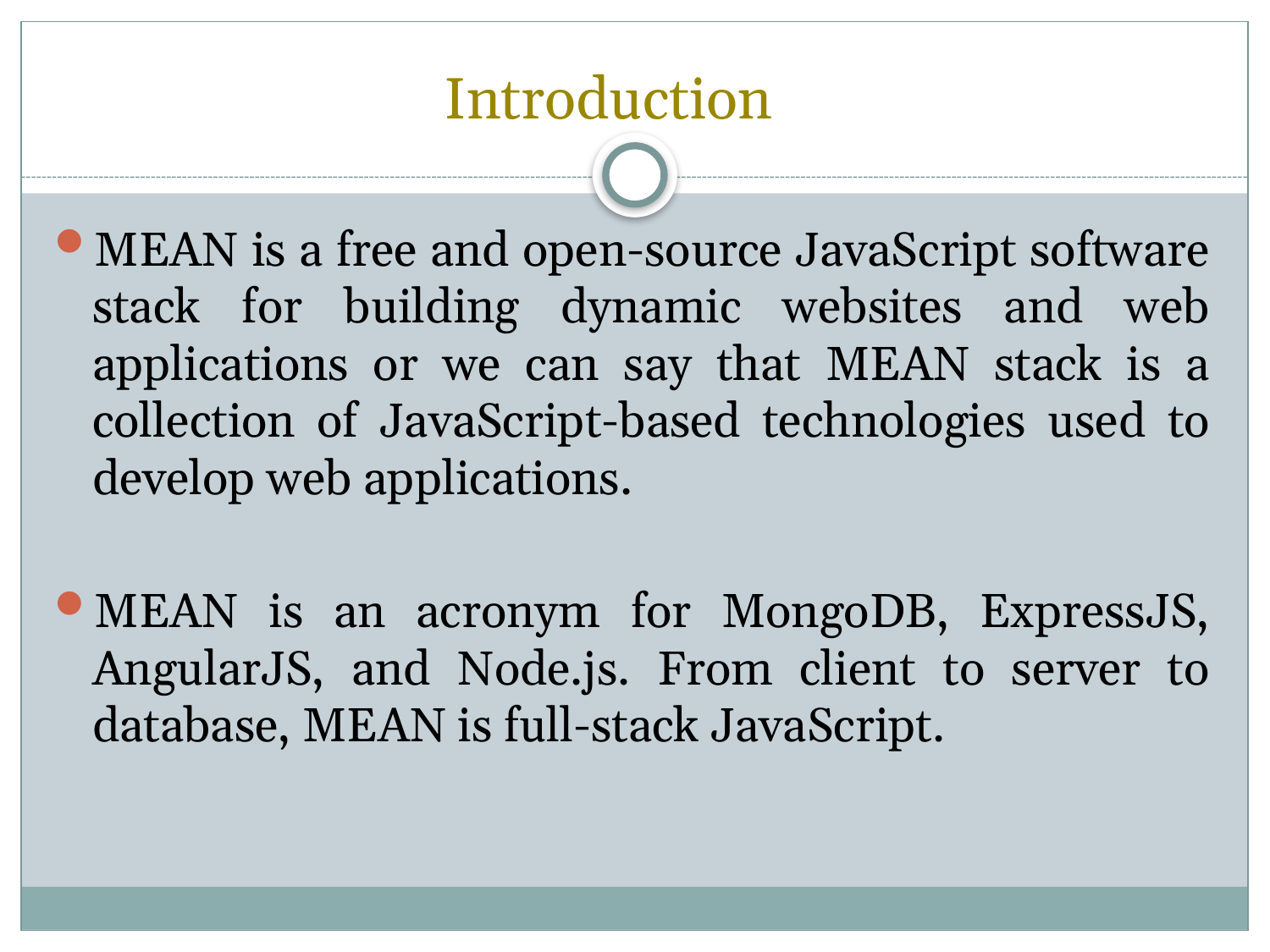

# Introduction
MEAN is a free and open-source JavaScript software stack for building dynamic websites and web applications or we can say that MEAN stack is a collection of JavaScript-based technologies used to develop web applications.

MEAN is an acronym for MongoDB, ExpressJS, AngularJS, and Node.js. From client to server to database, MEAN is full-stack JavaScript.